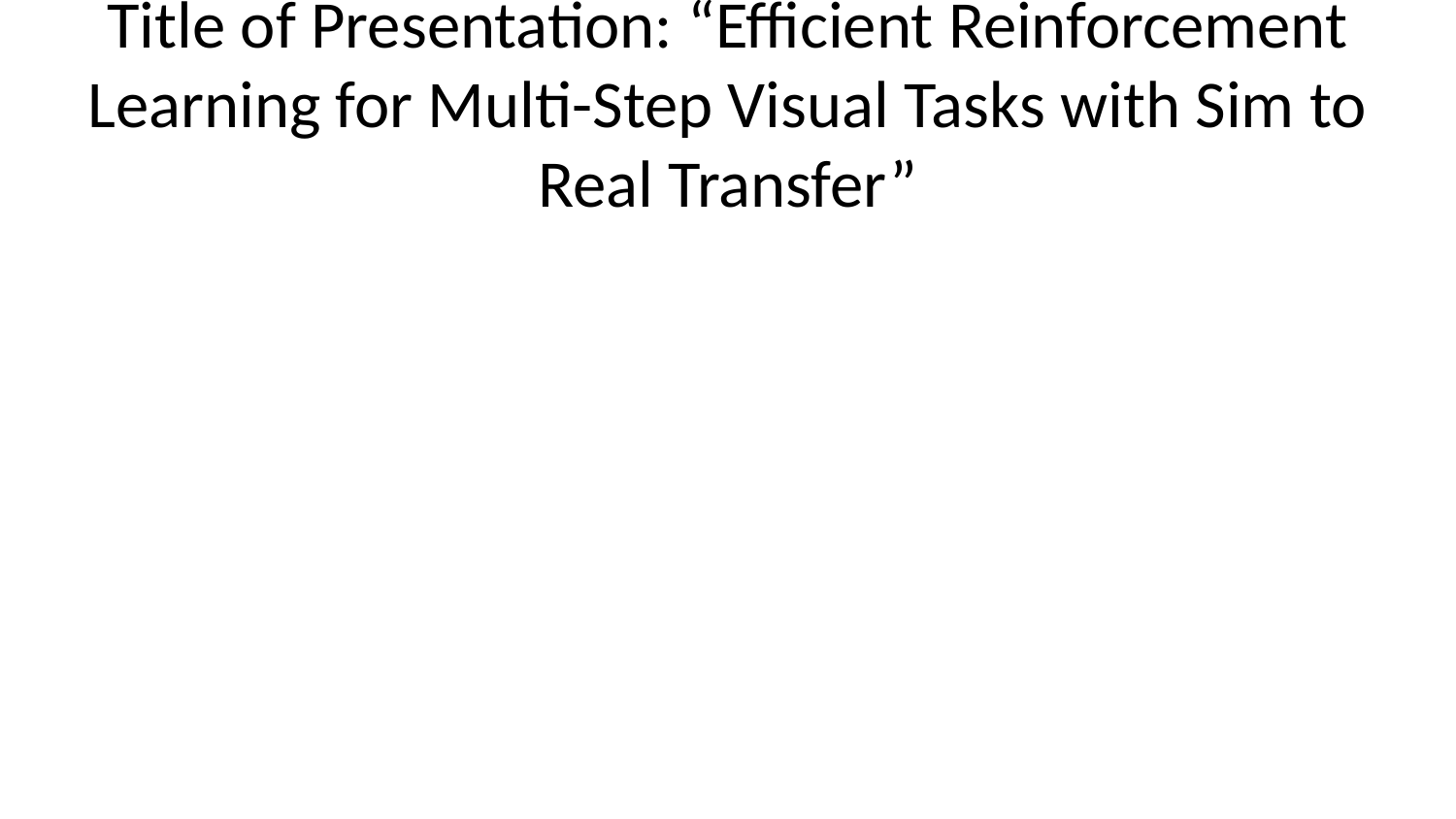

# Title of Presentation: “Efficient Reinforcement Learning for Multi-Step Visual Tasks with Sim to Real Transfer”